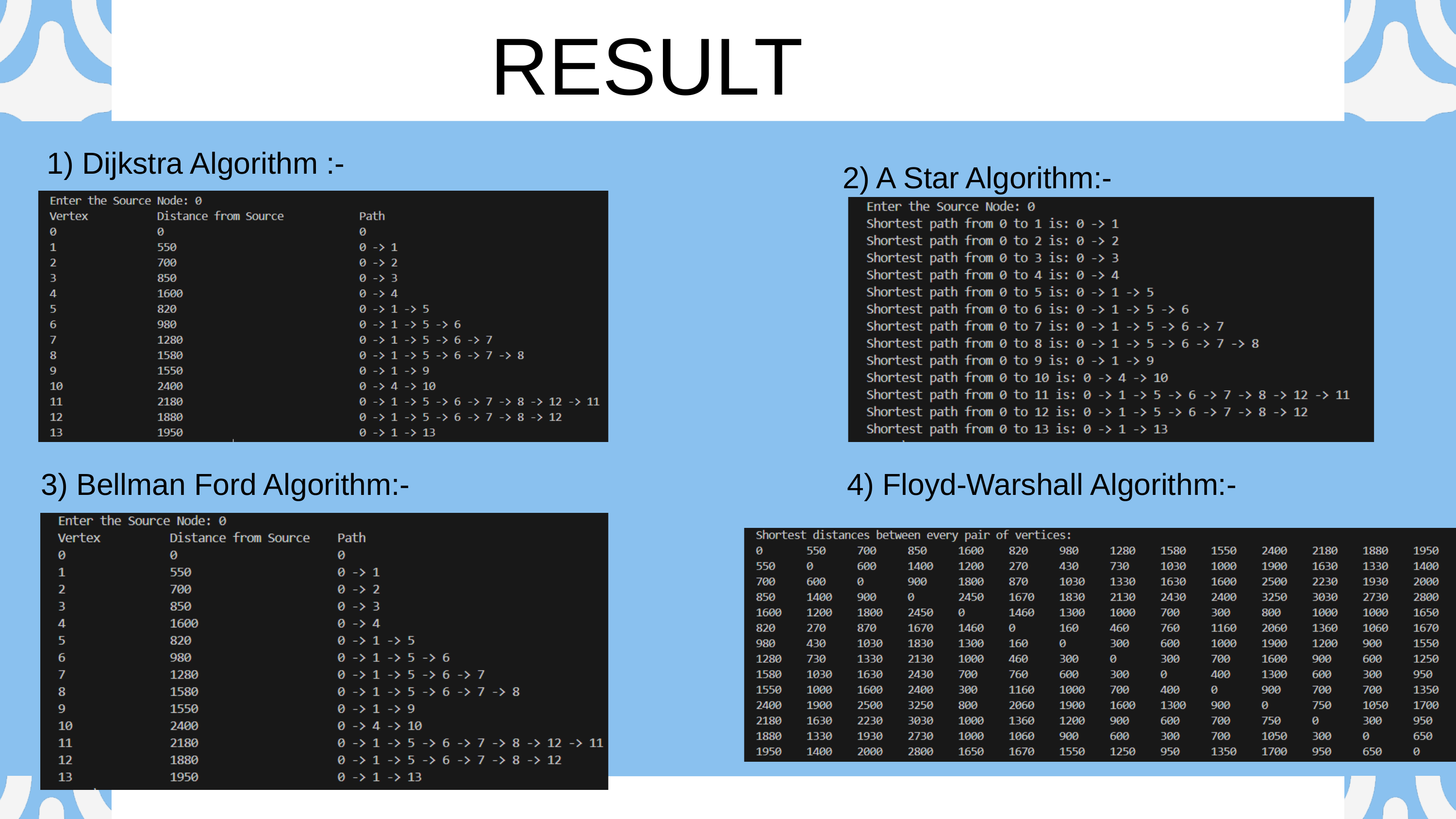

RESULT

1) Dijkstra Algorithm :-
2) A Star Algorithm:-

3) Bellman Ford Algorithm:-
4) Floyd-Warshall Algorithm:-